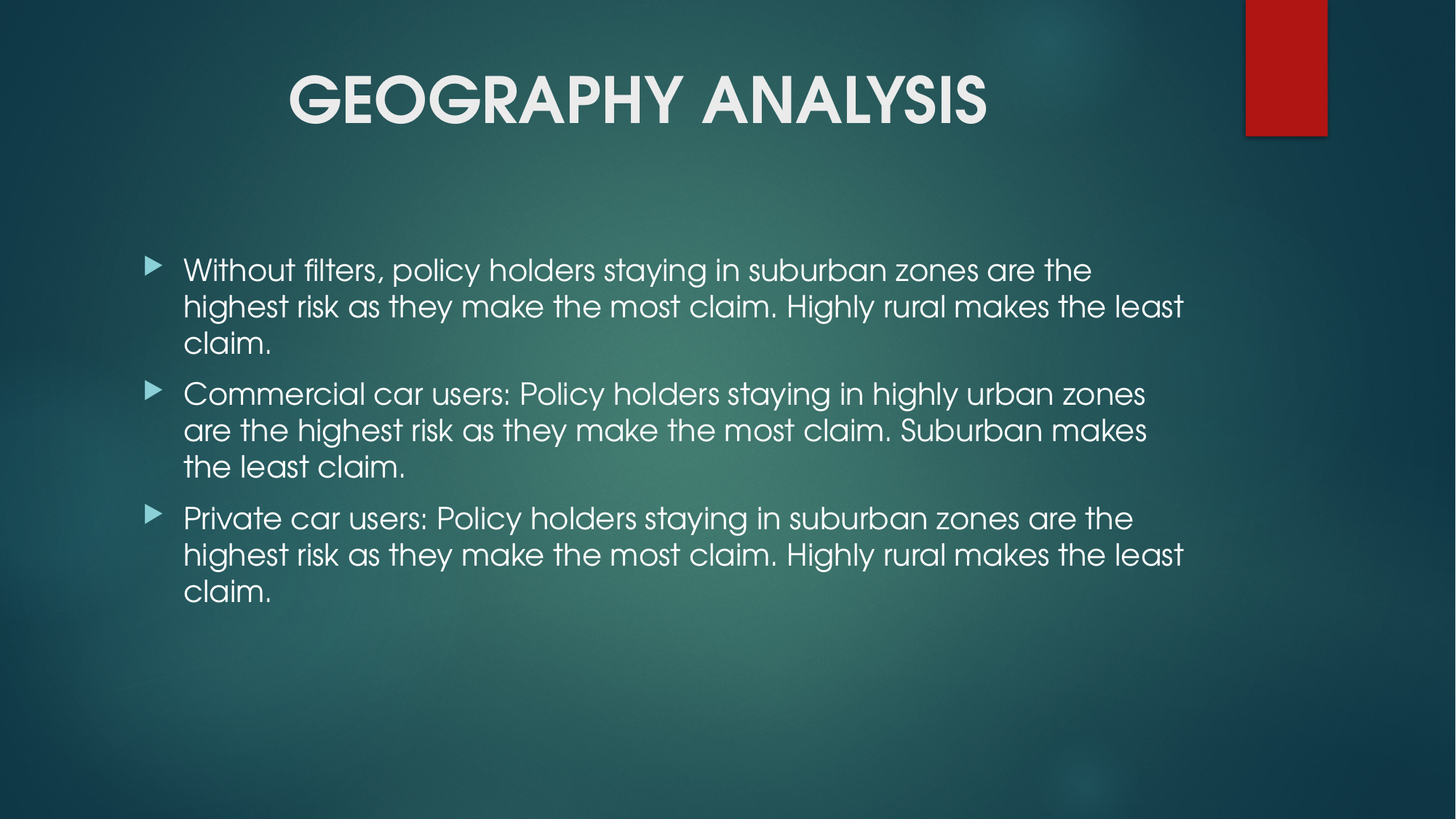

# GEOGRAPHY ANALYSIS
Without filters, policy holders staying in suburban zones are the highest risk as they make the most claim. Highly rural makes the least claim.
Commercial car users: Policy holders staying in highly urban zones are the highest risk as they make the most claim. Suburban makes the least claim.
Private car users: Policy holders staying in suburban zones are the highest risk as they make the most claim. Highly rural makes the least claim.